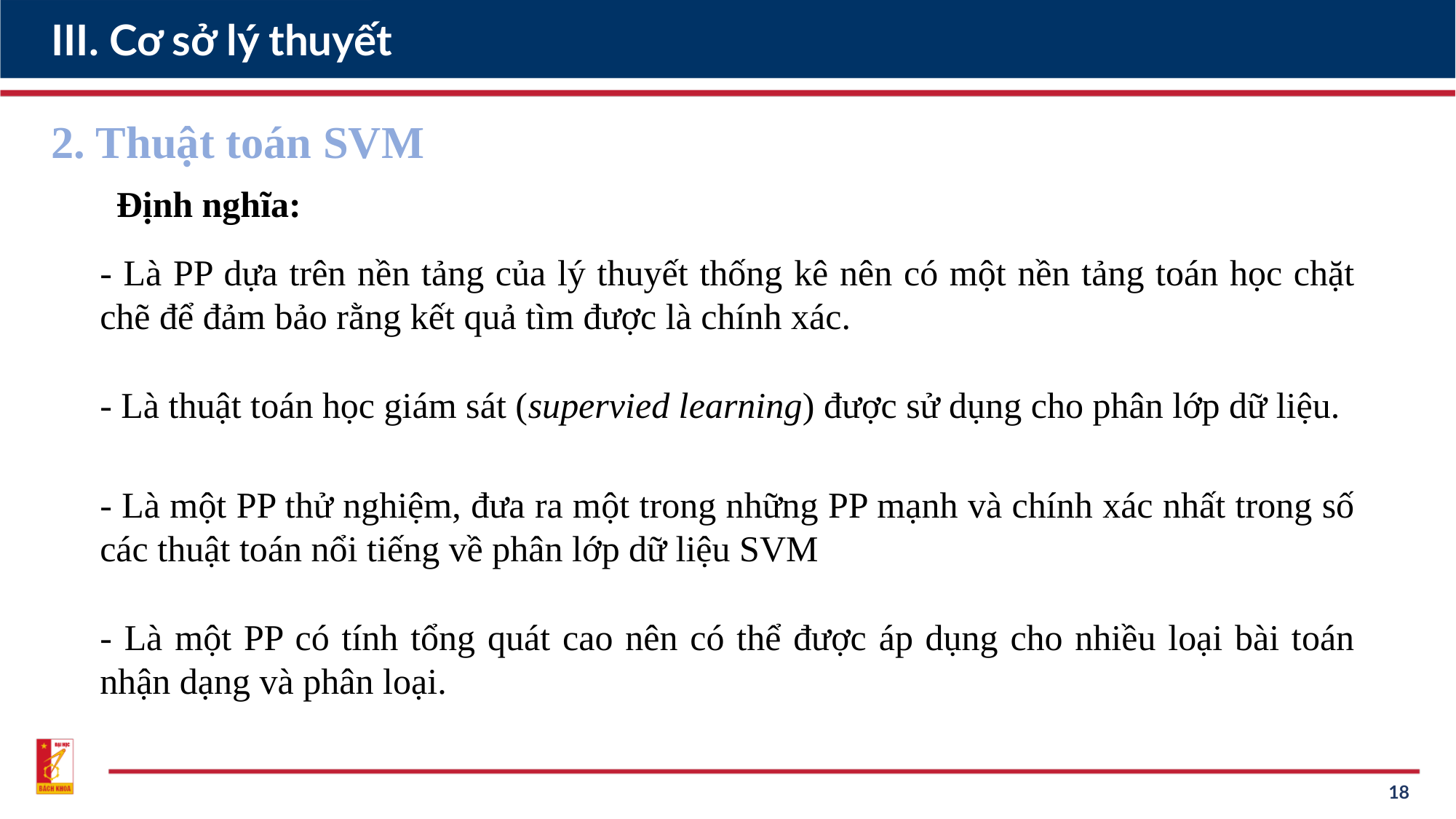

# III. Cơ sở lý thuyết
2. Thuật toán SVM
Định nghĩa:
- Là PP dựa trên nền tảng của lý thuyết thống kê nên có một nền tảng toán học chặt chẽ để đảm bảo rằng kết quả tìm được là chính xác.
- Là thuật toán học giám sát (supervied learning) được sử dụng cho phân lớp dữ liệu.
- Là một PP thử nghiệm, đưa ra một trong những PP mạnh và chính xác nhất trong số các thuật toán nổi tiếng về phân lớp dữ liệu SVM
- Là một PP có tính tổng quát cao nên có thể được áp dụng cho nhiều loại bài toán nhận dạng và phân loại.
18